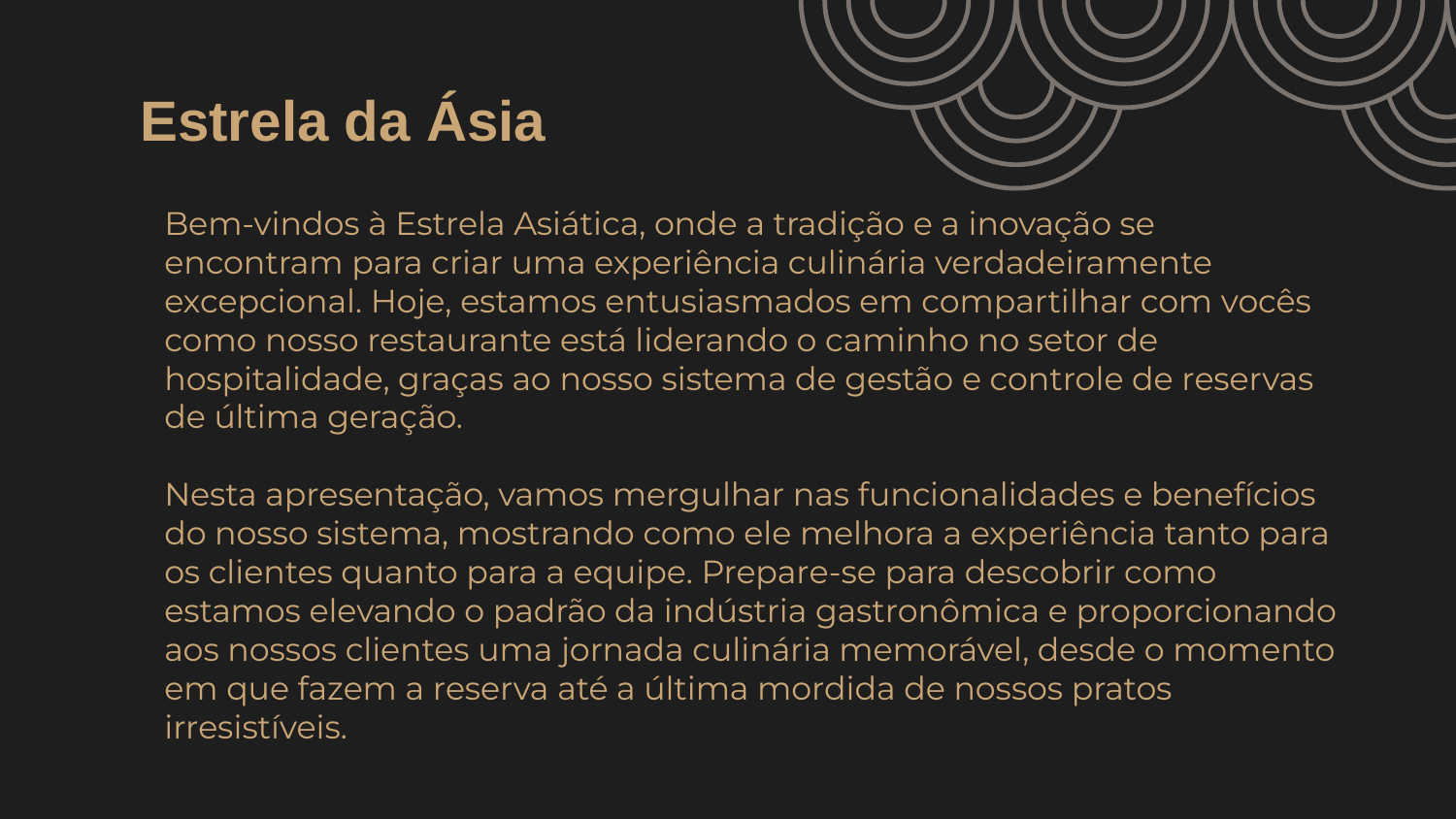

# Estrela da Ásia
Bem-vindos à Estrela Asiática, onde a tradição e a inovação se encontram para criar uma experiência culinária verdadeiramente excepcional. Hoje, estamos entusiasmados em compartilhar com vocês como nosso restaurante está liderando o caminho no setor de hospitalidade, graças ao nosso sistema de gestão e controle de reservas de última geração.

Nesta apresentação, vamos mergulhar nas funcionalidades e benefícios do nosso sistema, mostrando como ele melhora a experiência tanto para os clientes quanto para a equipe. Prepare-se para descobrir como estamos elevando o padrão da indústria gastronômica e proporcionando aos nossos clientes uma jornada culinária memorável, desde o momento em que fazem a reserva até a última mordida de nossos pratos irresistíveis.